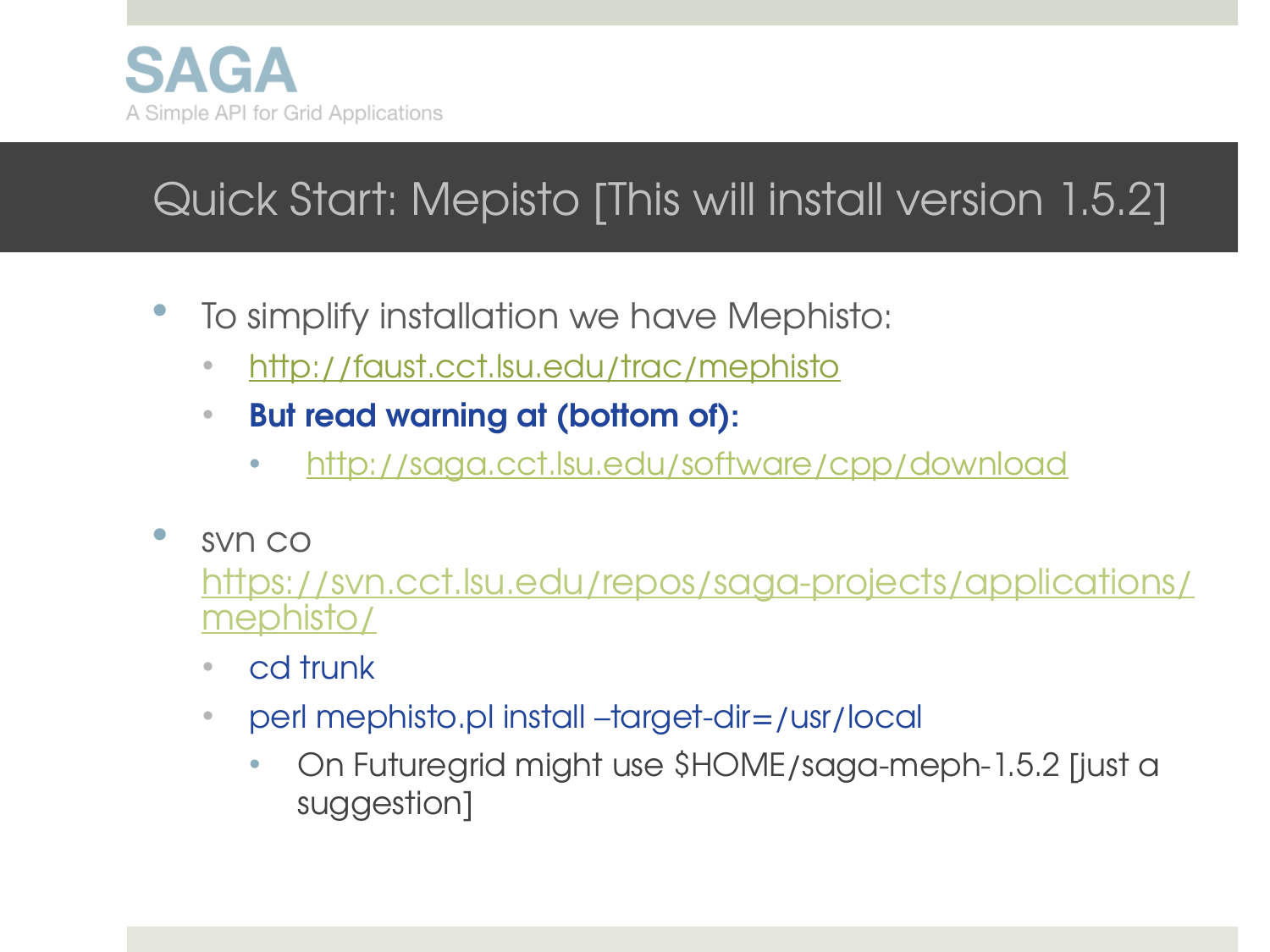

# Quick Start: Mepisto [This will install version 1.5.2]
To simplify installation we have Mephisto:
http://faust.cct.lsu.edu/trac/mephisto
But read warning at (bottom of):
 http://saga.cct.lsu.edu/software/cpp/download
svn co https://svn.cct.lsu.edu/repos/saga-projects/applications/mephisto/
cd trunk
perl mephisto.pl install –target-dir=/usr/local
On Futuregrid might use $HOME/saga-meph-1.5.2 [just a suggestion]